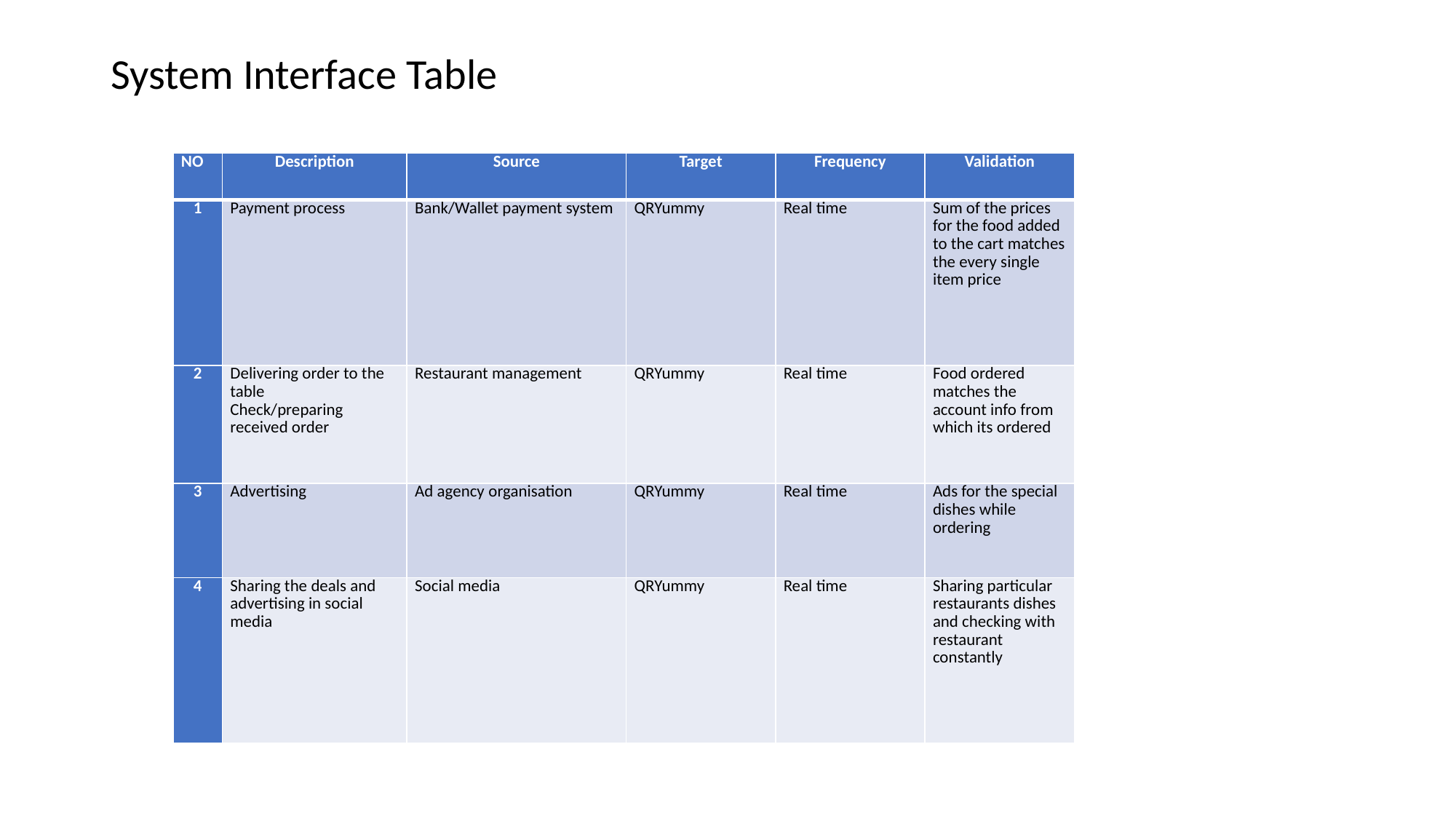

# System Interface Table
| NO | Description | Source | Target | Frequency | Validation |
| --- | --- | --- | --- | --- | --- |
| 1 | Payment process | Bank/Wallet payment system | QRYummy | Real time | Sum of the prices for the food added to the cart matches the every single item price |
| 2 | Delivering order to the table Check/preparing received order | Restaurant management | QRYummy | Real time | Food ordered matches the account info from which its ordered |
| 3 | Advertising | Ad agency organisation | QRYummy | Real time | Ads for the special dishes while ordering |
| 4 | Sharing the deals and advertising in social media | Social media | QRYummy | Real time | Sharing particular restaurants dishes and checking with restaurant constantly |